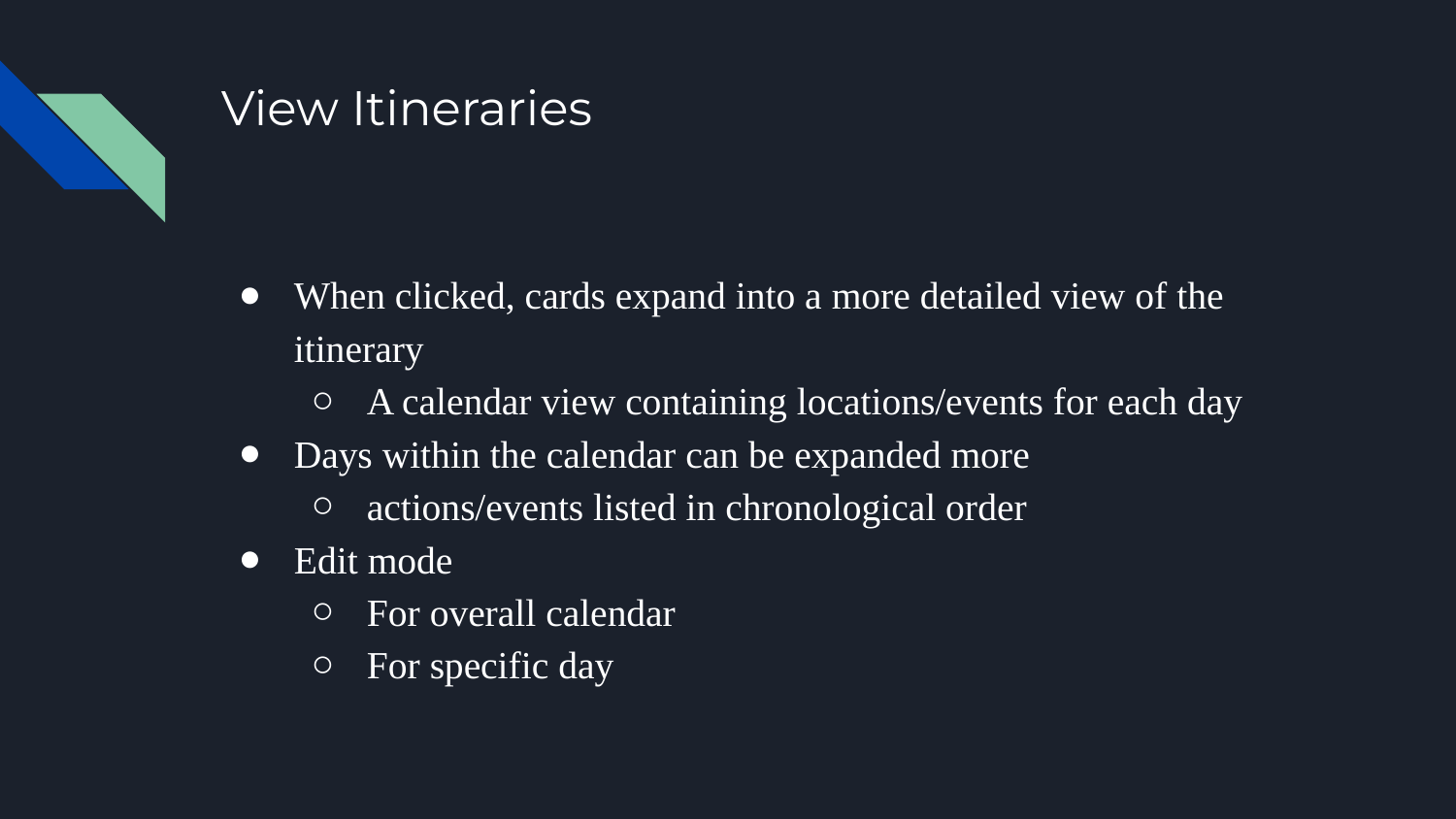

# View Itineraries
When clicked, cards expand into a more detailed view of the itinerary
A calendar view containing locations/events for each day
Days within the calendar can be expanded more
actions/events listed in chronological order
Edit mode
For overall calendar
For specific day